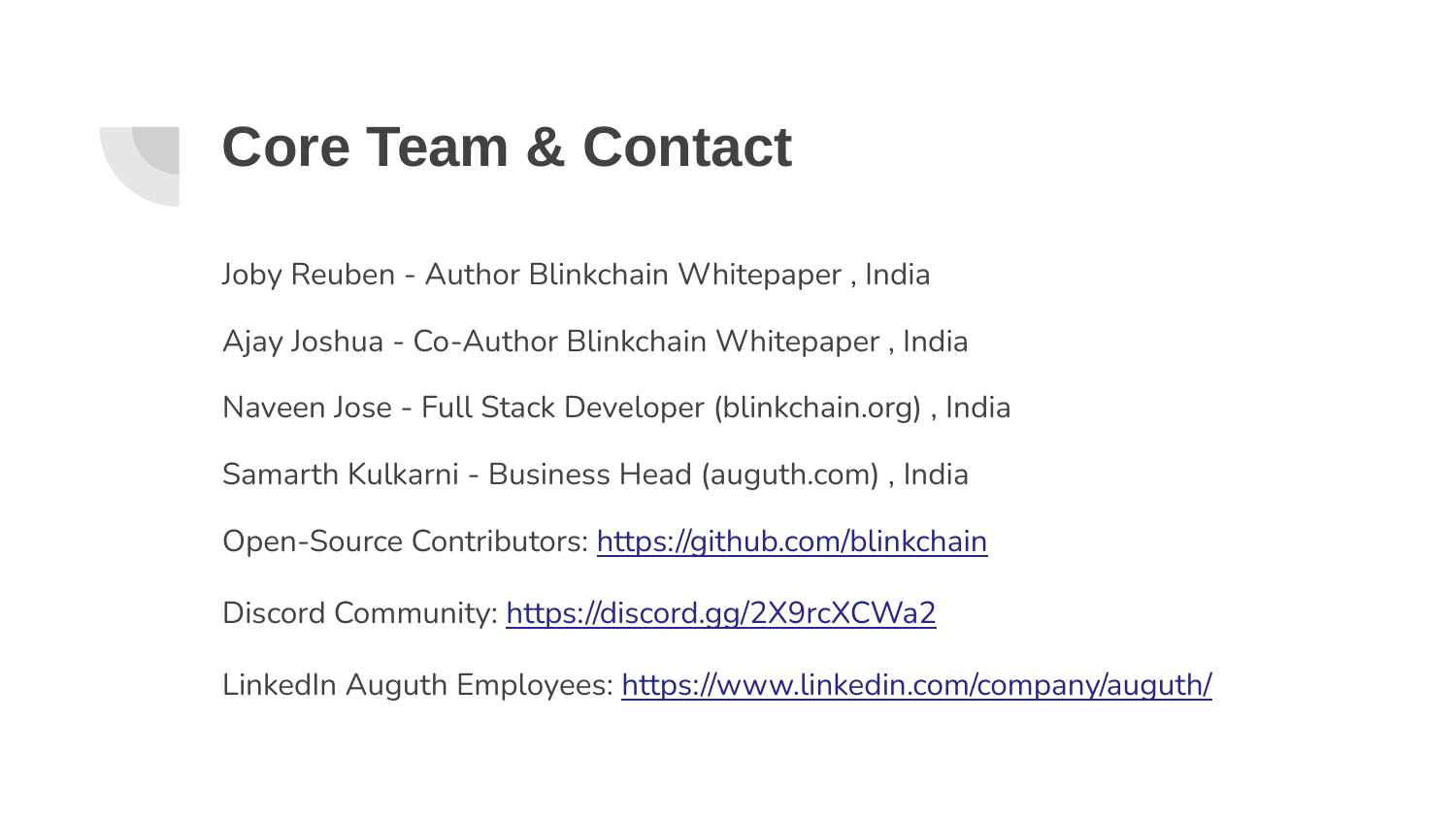

# Core Team & Contact
Joby Reuben - Author Blinkchain Whitepaper , India
Ajay Joshua - Co-Author Blinkchain Whitepaper , India
Naveen Jose - Full Stack Developer (blinkchain.org) , India
Samarth Kulkarni - Business Head (auguth.com) , India
Open-Source Contributors: https://github.com/blinkchain
Discord Community: https://discord.gg/2X9rcXCWa2
LinkedIn Auguth Employees: https://www.linkedin.com/company/auguth/